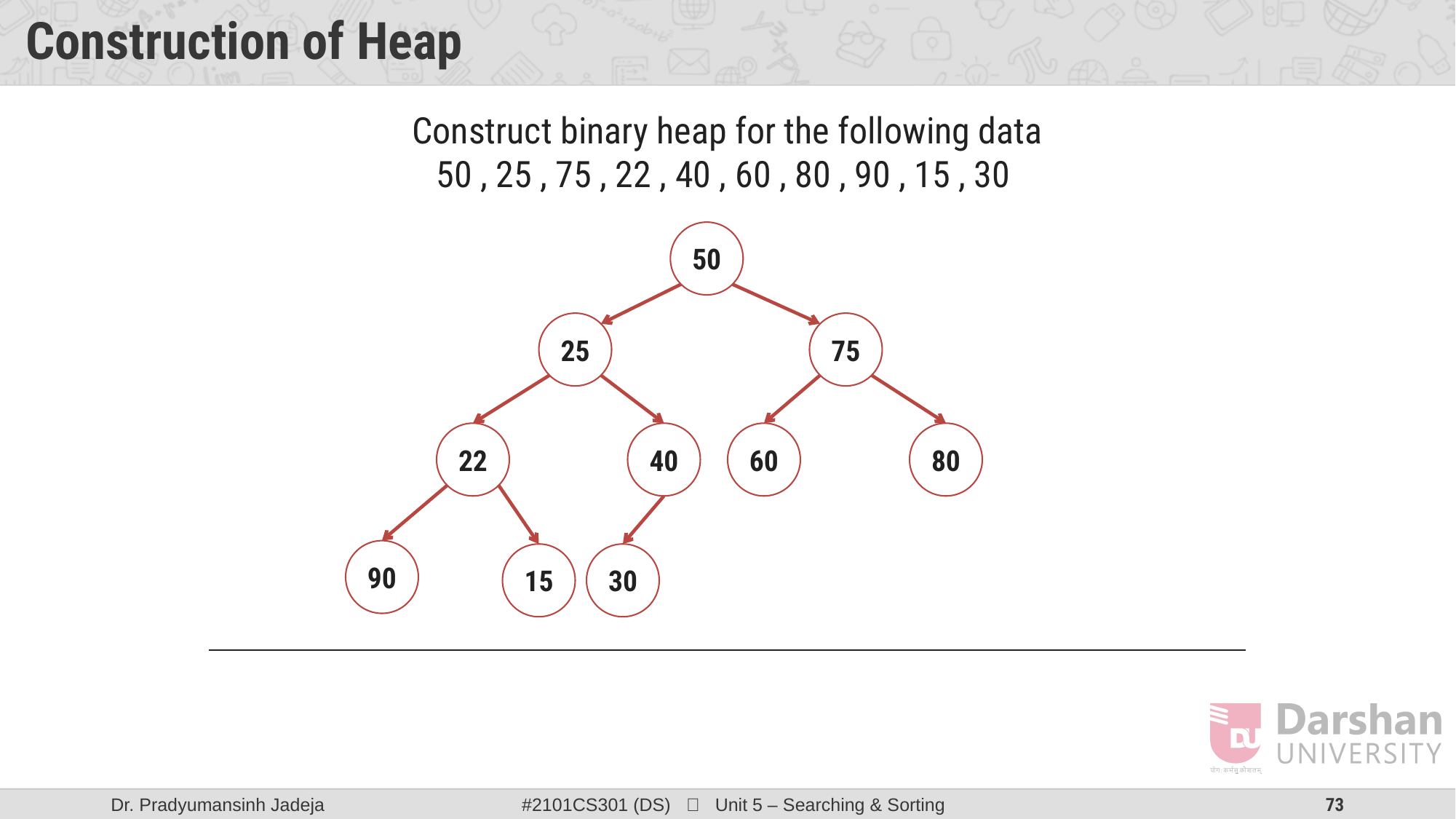

# Construction of Heap
Construct binary heap for the following data
50 , 25 , 75 , 22 , 40 , 60 , 80 , 90 , 15 , 30
50
25
75
22
40
60
80
90
15
30